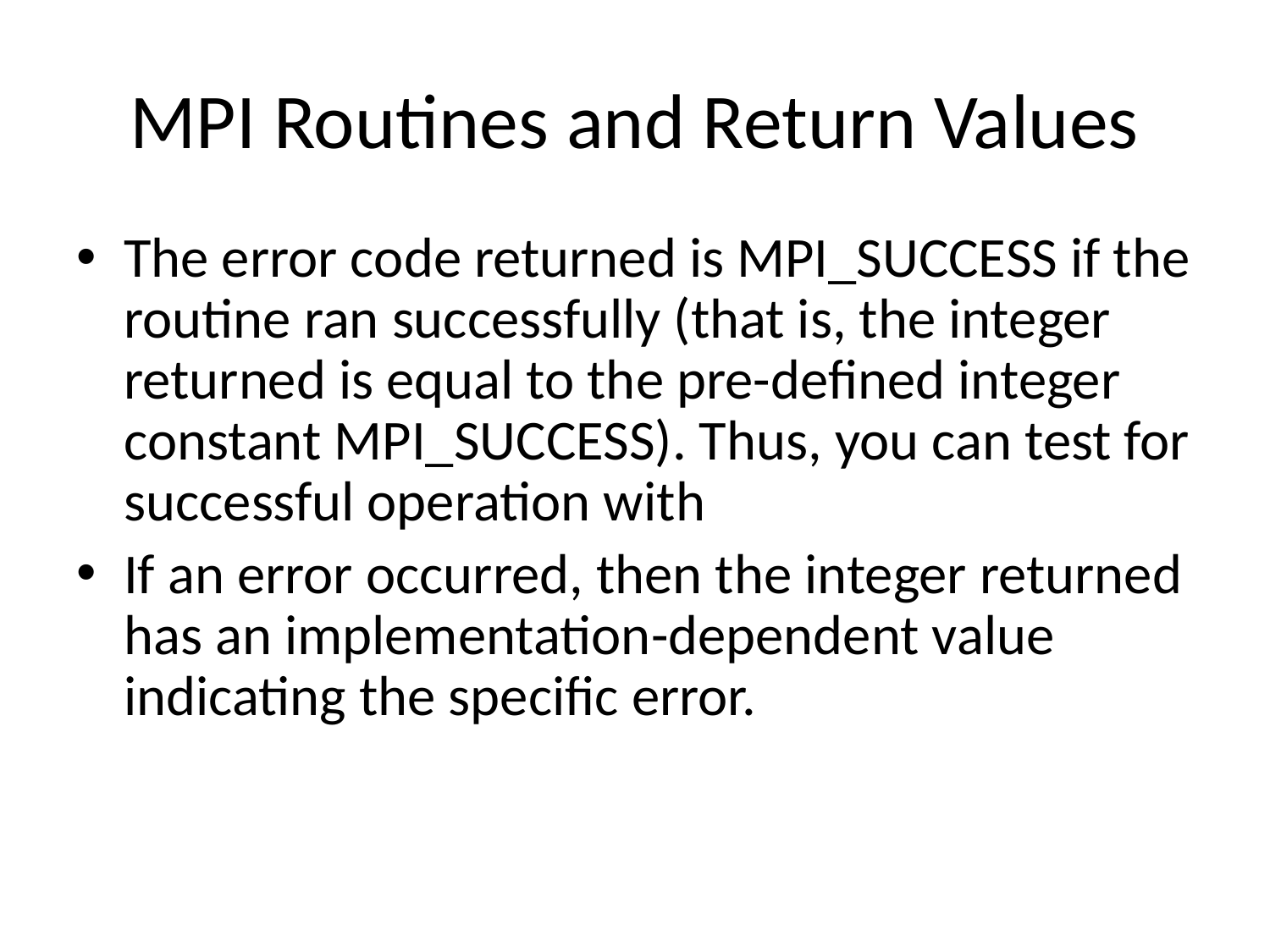

# MPI Routines and Return Values
The error code returned is MPI_SUCCESS if the routine ran successfully (that is, the integer returned is equal to the pre-defined integer constant MPI_SUCCESS). Thus, you can test for successful operation with
If an error occurred, then the integer returned has an implementation-dependent value indicating the specific error.